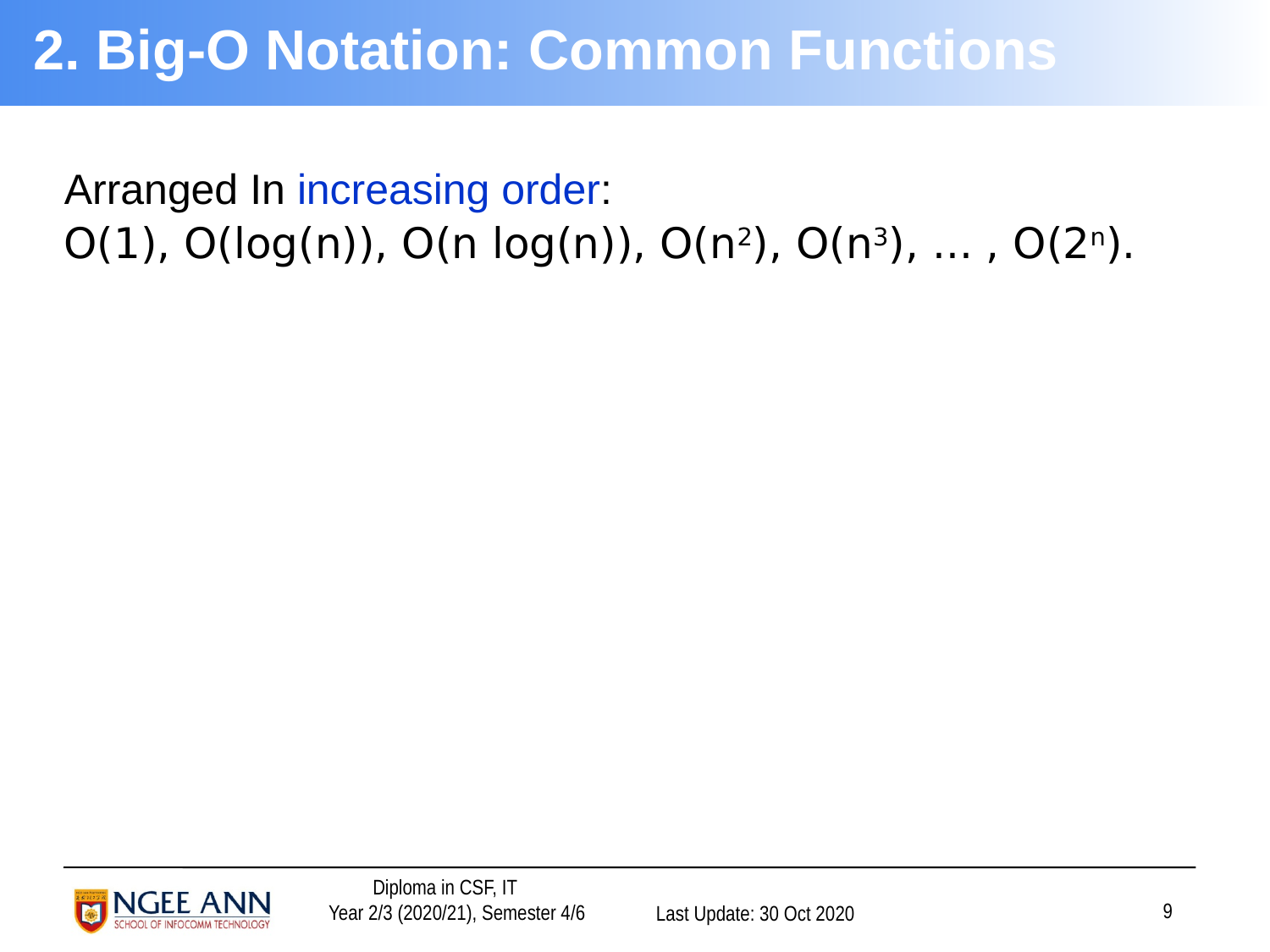

# 2. Big-O Notation: Common Functions

Arranged In increasing order:
O(1), O(log(n)), O(n log(n)), O(n2), O(n3), ... , O(2n).